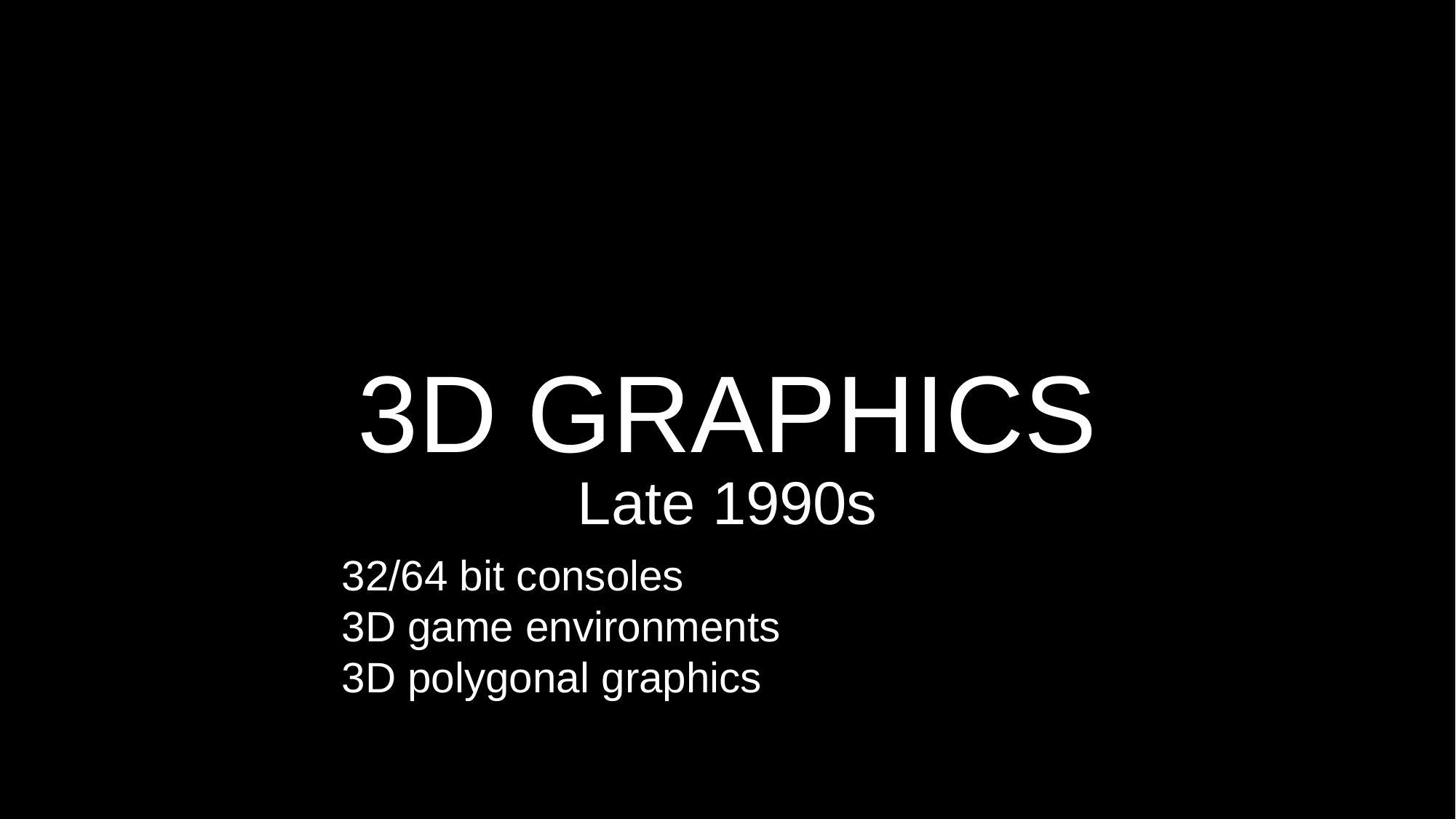

PIONEERING AGE
ARCADE ERA
HOME CONSOLES
16-BIT ERA
3D GRAPHICS
High Definition  Era
Photorealism
Ray-Tracing

Late 1990s
32/64 bit consoles
3D game environments
3D polygonal graphics